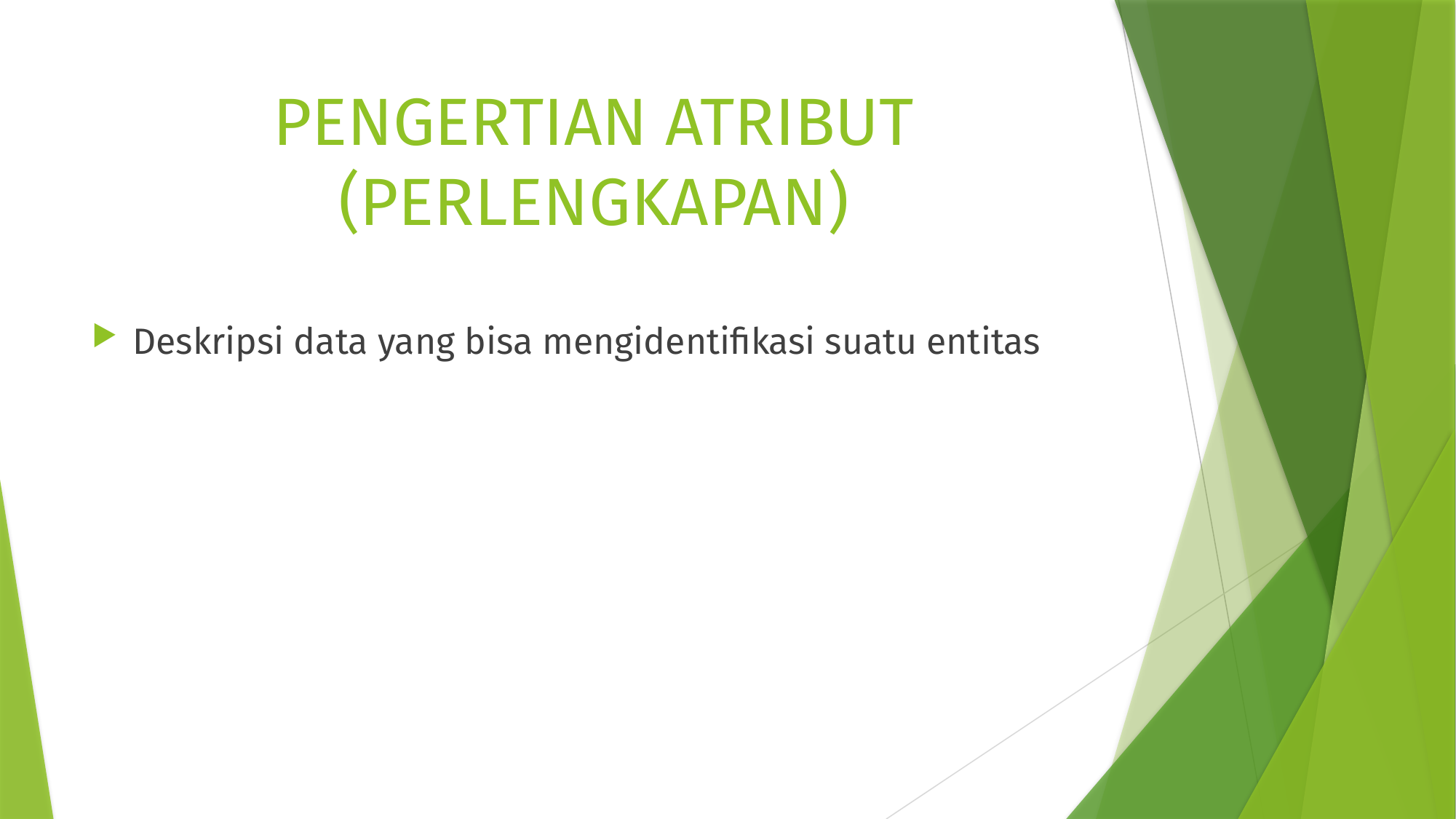

# PENGERTIAN ATRIBUT (PERLENGKAPAN)
Deskripsi data yang bisa mengidentifikasi suatu entitas